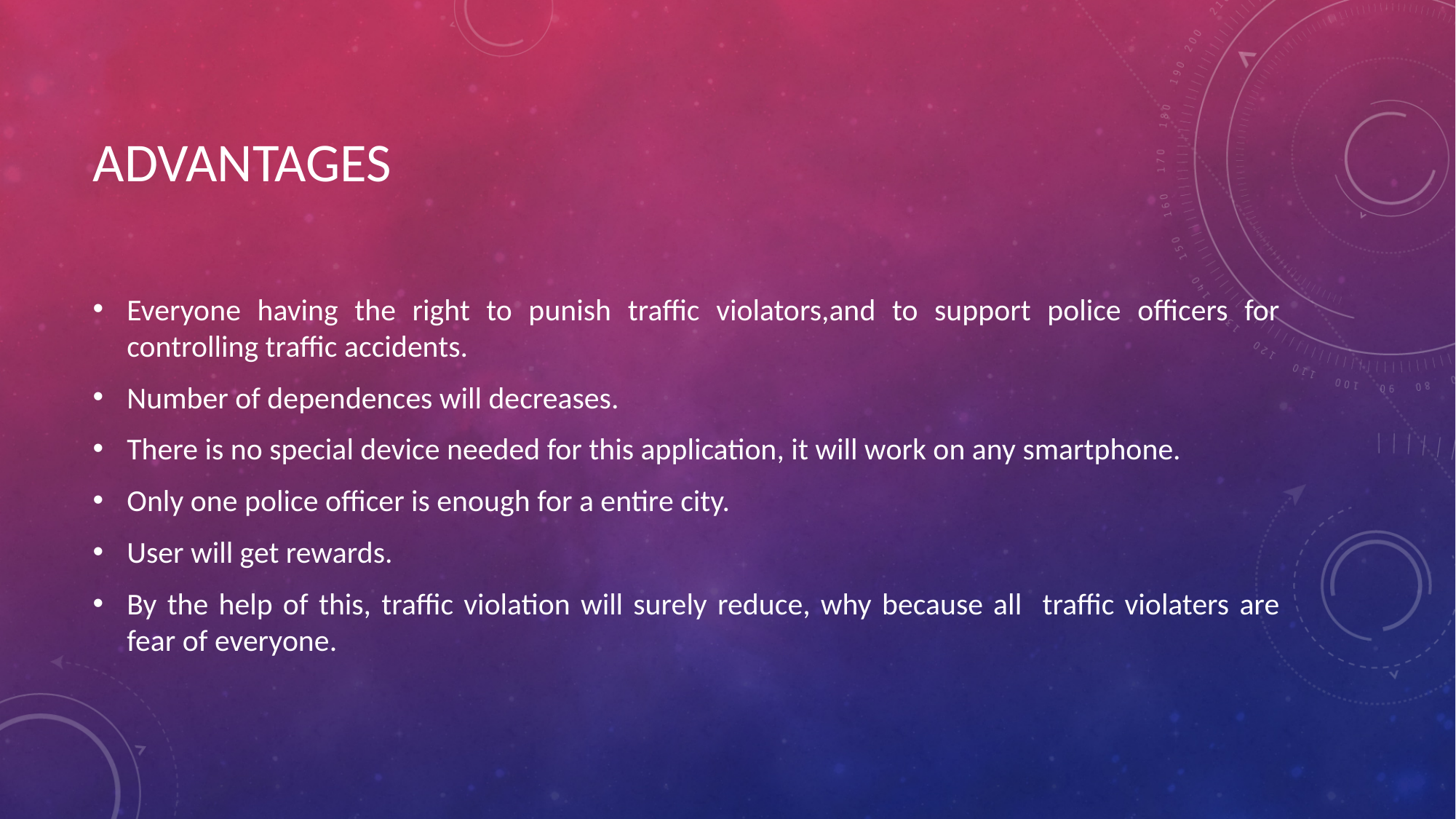

# aDVANTAGES
Everyone having the right to punish traffic violators,and to support police officers for controlling traffic accidents.
Number of dependences will decreases.
There is no special device needed for this application, it will work on any smartphone.
Only one police officer is enough for a entire city.
User will get rewards.
By the help of this, traffic violation will surely reduce, why because all  traffic violaters are fear of everyone.